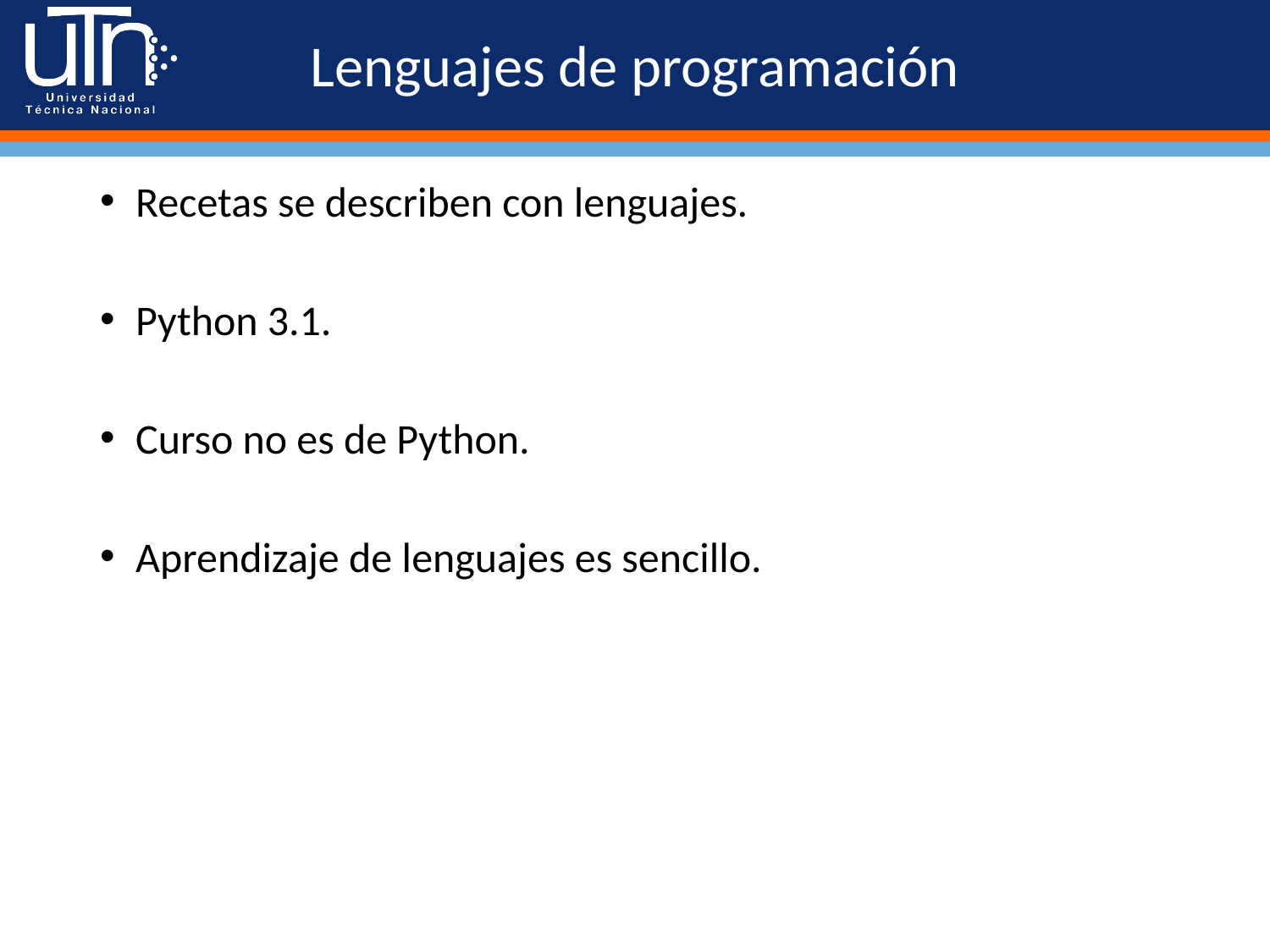

# Lenguajes de programación
Recetas se describen con lenguajes.

Python 3.1.

Curso no es de Python.

Aprendizaje de lenguajes es sencillo.